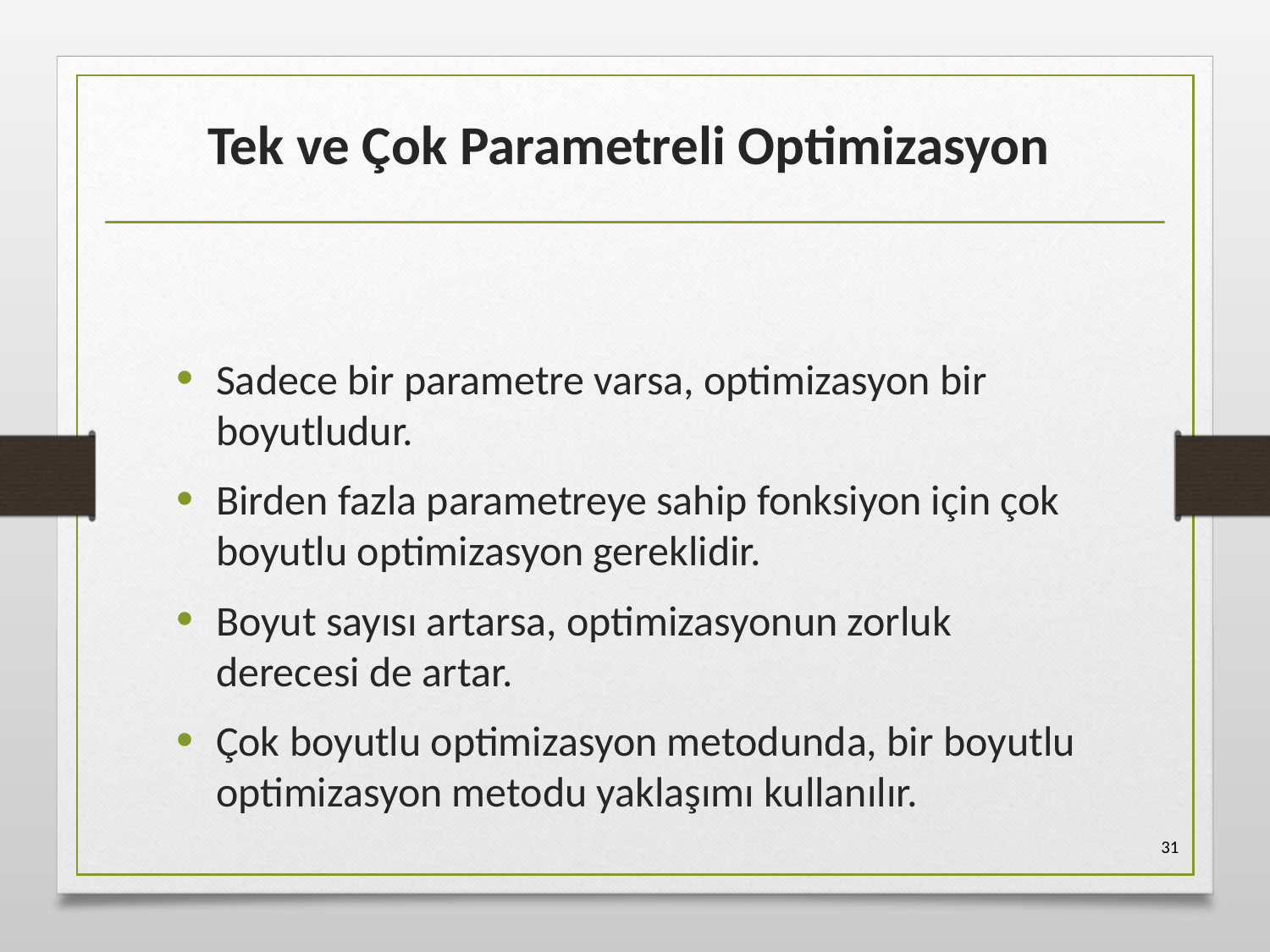

# Tek ve Çok Parametreli Optimizasyon
Sadece bir parametre varsa, optimizasyon bir boyutludur.
Birden fazla parametreye sahip fonksiyon için çok boyutlu optimizasyon gereklidir.
Boyut sayısı artarsa, optimizasyonun zorluk derecesi de artar.
Çok boyutlu optimizasyon metodunda, bir boyutlu optimizasyon metodu yaklaşımı kullanılır.

31